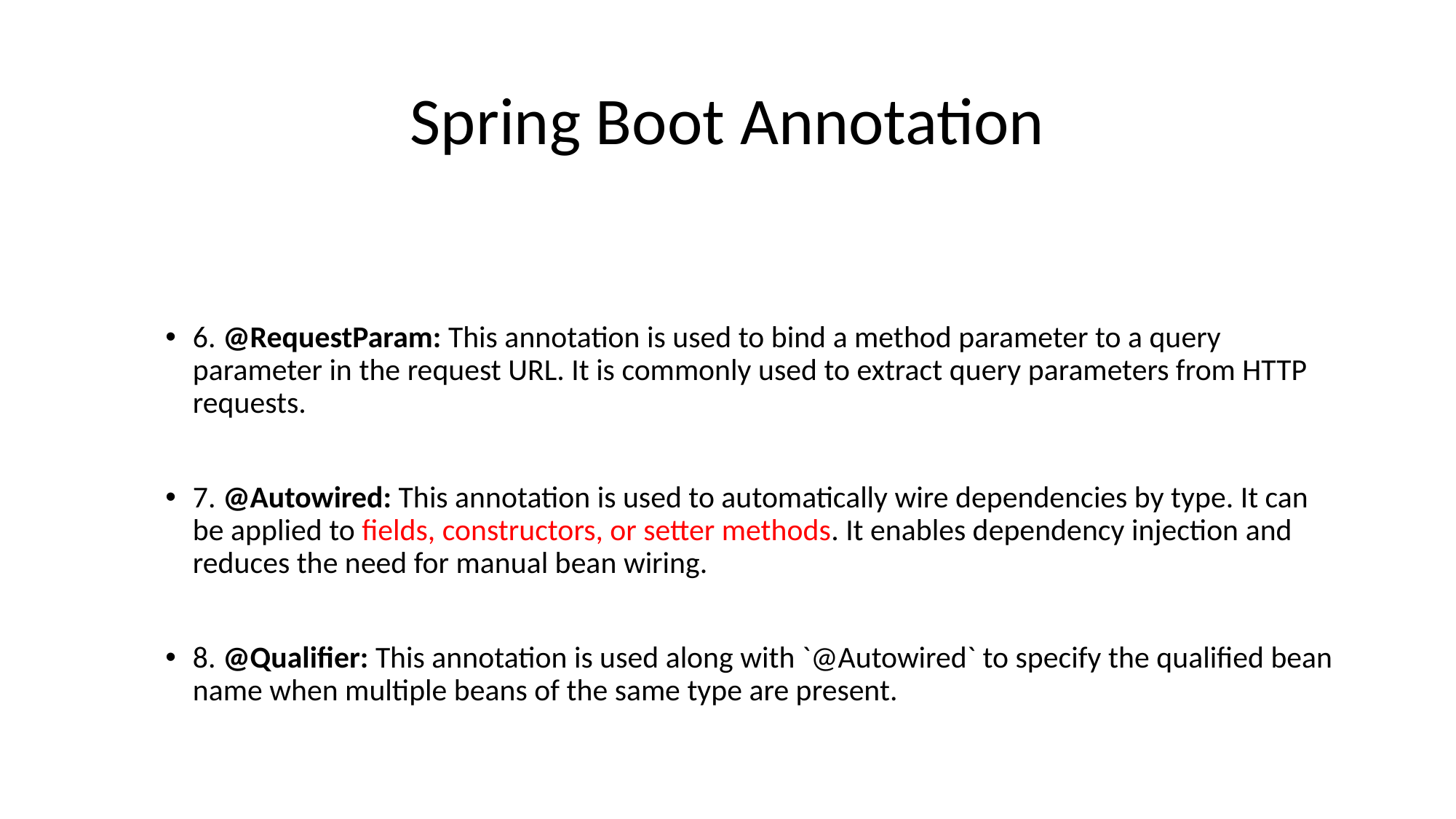

# Spring Boot Annotation

6. @RequestParam: This annotation is used to bind a method parameter to a query parameter in the request URL. It is commonly used to extract query parameters from HTTP requests.

7. @Autowired: This annotation is used to automatically wire dependencies by type. It can be applied to fields, constructors, or setter methods. It enables dependency injection and reduces the need for manual bean wiring.

8. @Qualifier: This annotation is used along with `@Autowired` to specify the qualified bean name when multiple beans of the same type are present.